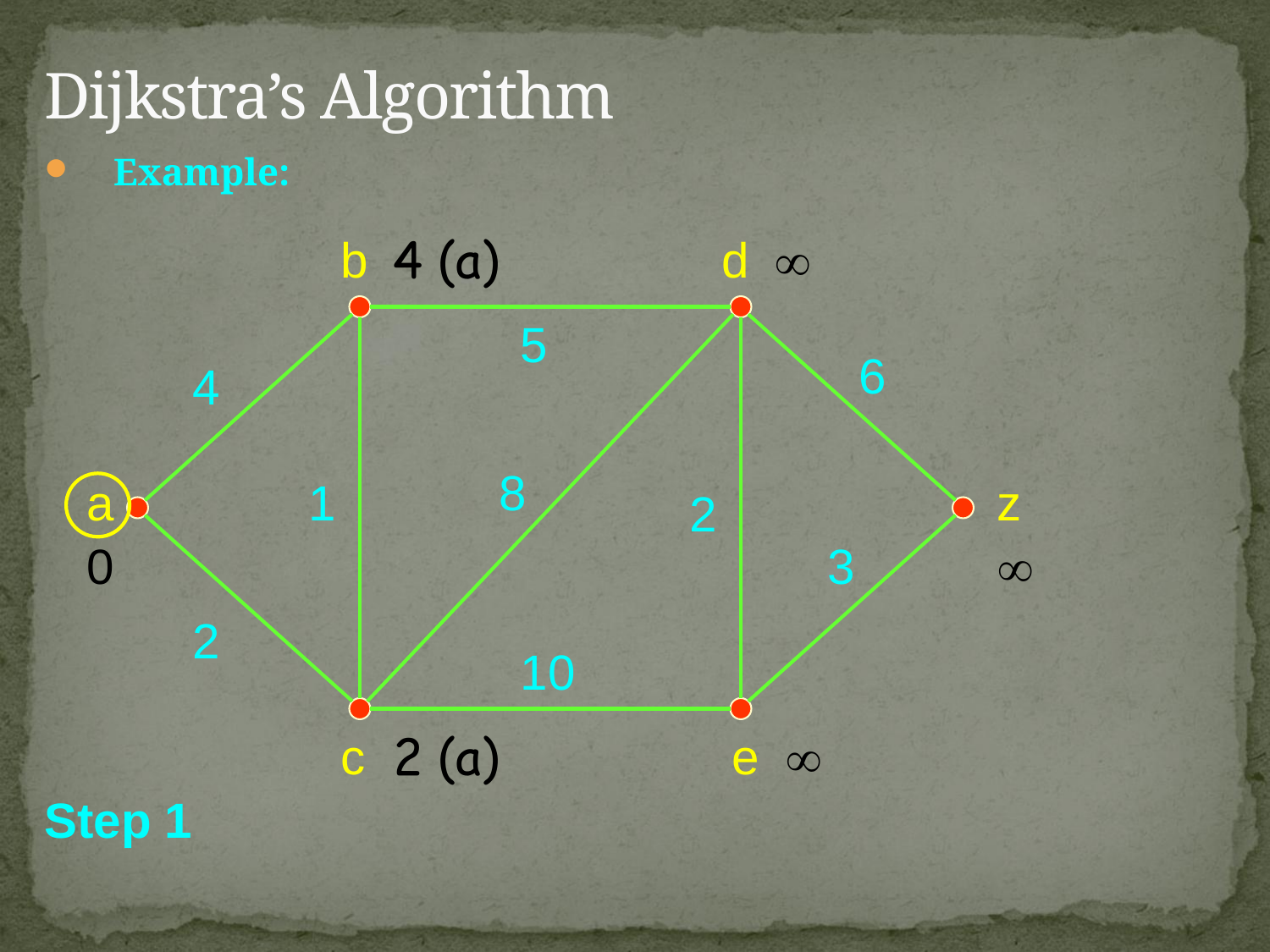

# Dijkstra’s Algorithm
Example:
b
d

a
z

c
e
5
6
4
8
1
2
0
3
2
10
∞
4 (a)
∞

∞
∞
2 (a)
∞
Step 1
72